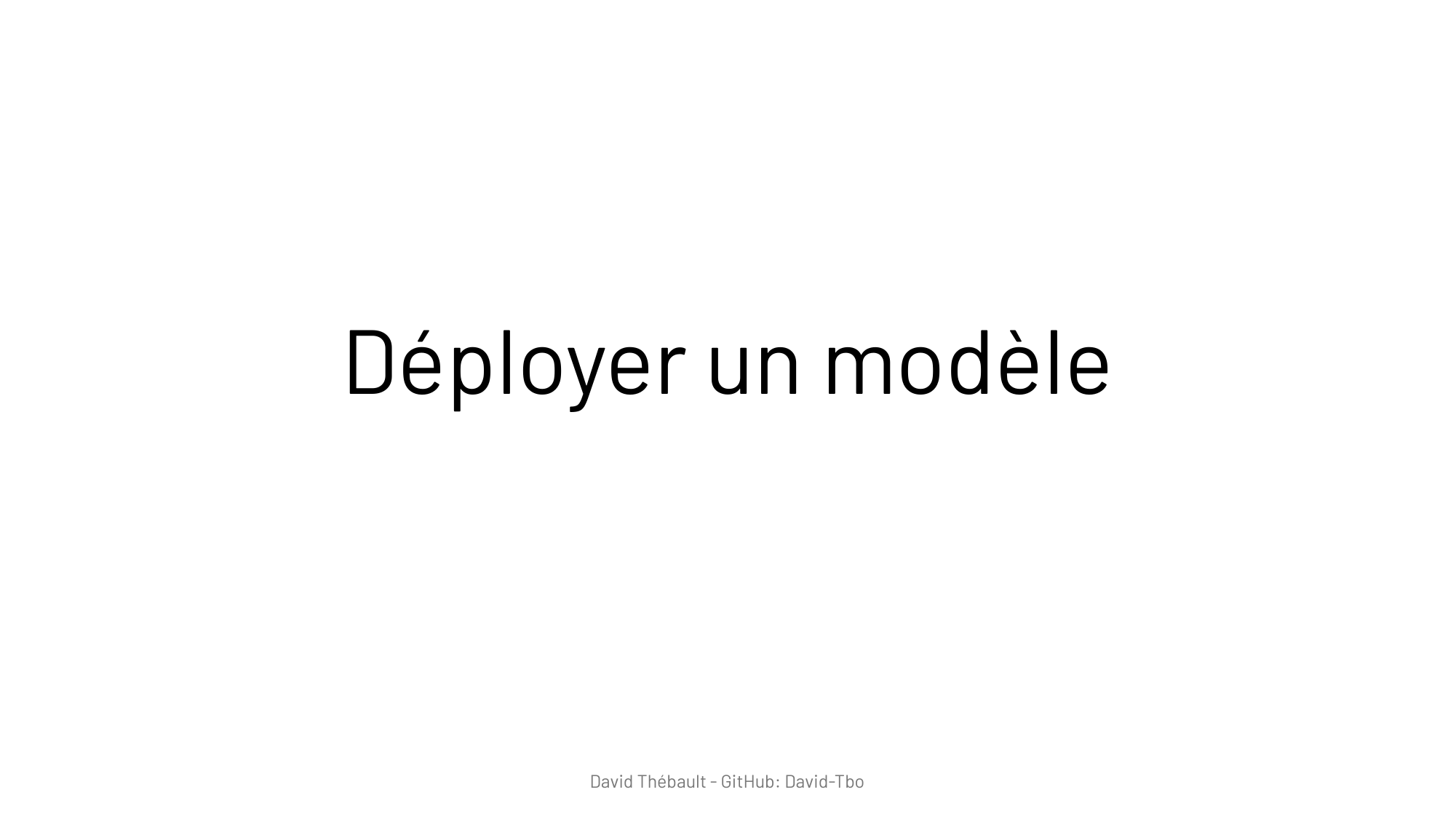

# Déployer un modèle

David Thébault - GitHub: David-Tbo